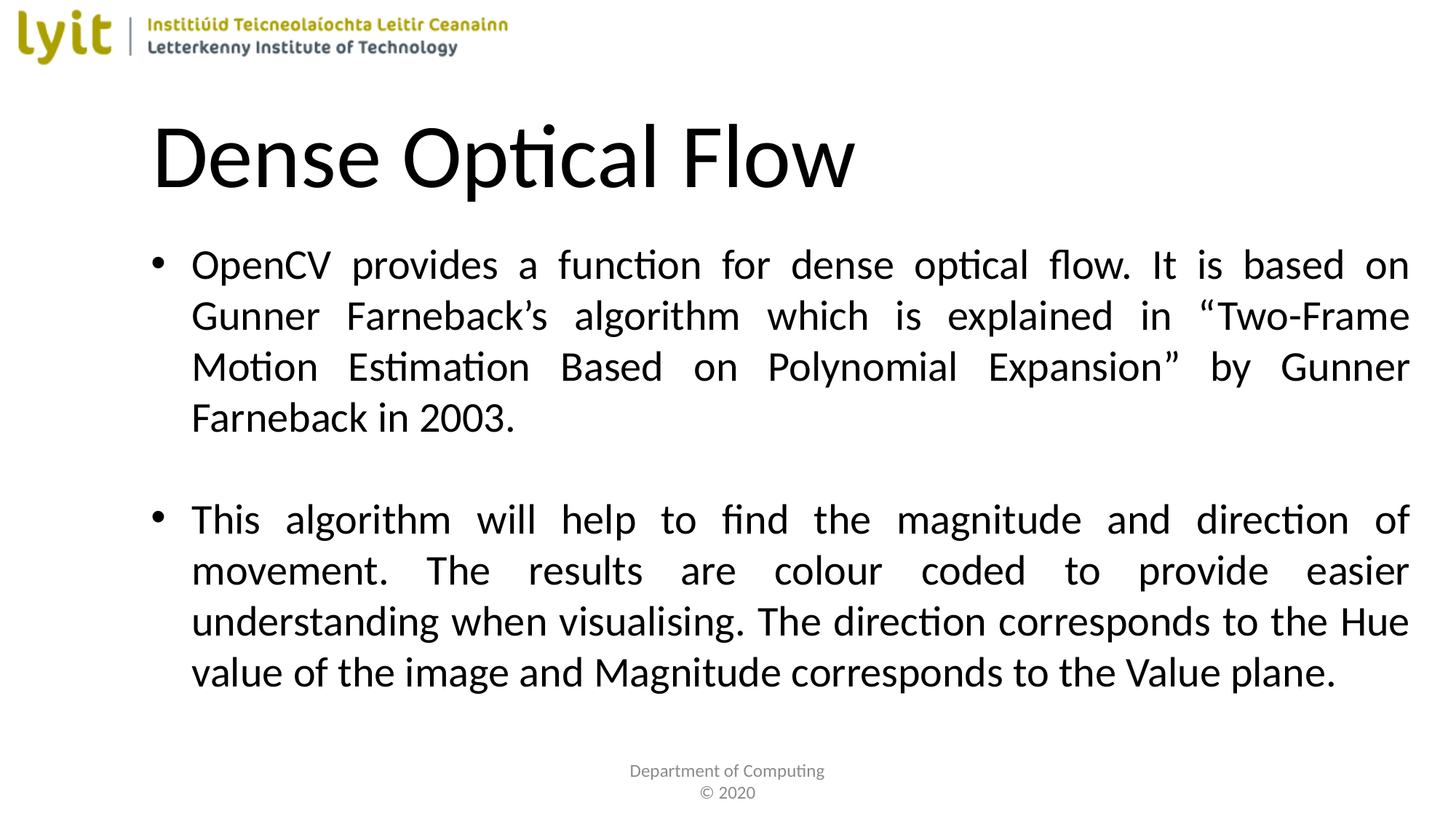

Dense Optical Flow
OpenCV provides a function for dense optical flow. It is based on Gunner Farneback’s algorithm which is explained in “Two-Frame Motion Estimation Based on Polynomial Expansion” by Gunner Farneback in 2003.

This algorithm will help to find the magnitude and direction of movement. The results are colour coded to provide easier understanding when visualising. The direction corresponds to the Hue value of the image and Magnitude corresponds to the Value plane.

Department of Computing
© 2020